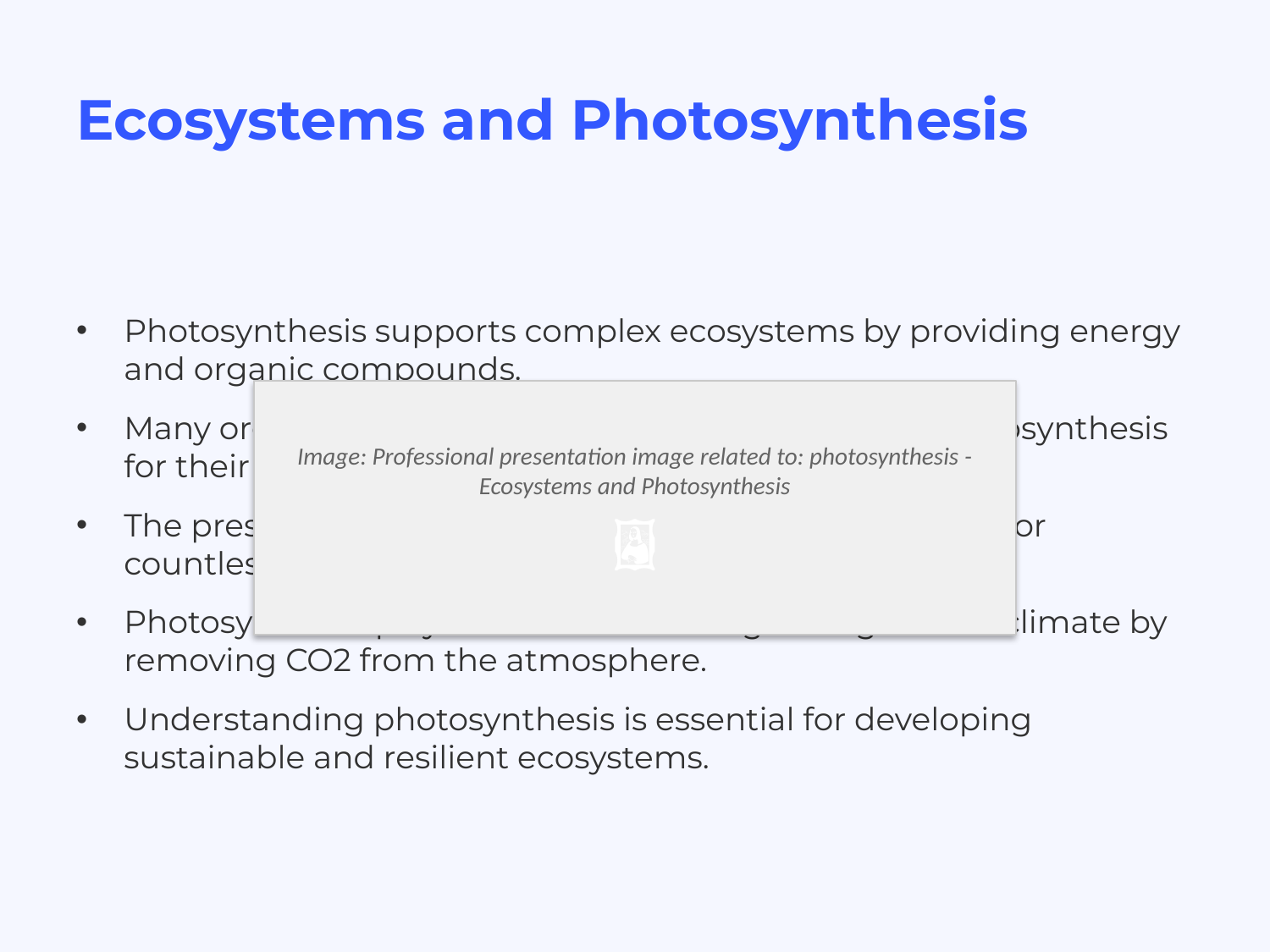

# Ecosystems and Photosynthesis

Photosynthesis supports complex ecosystems by providing energy and organic compounds.
Many organisms, from bacteria to humans, rely on photosynthesis for their survival.
The presence of plants in ecosystems provides habitats for countless species.
Photosynthesis plays a crucial role in regulating Earth's climate by removing CO2 from the atmosphere.
Understanding photosynthesis is essential for developing sustainable and resilient ecosystems.
Image: Professional presentation image related to: photosynthesis - Ecosystems and Photosynthesis
🖼️